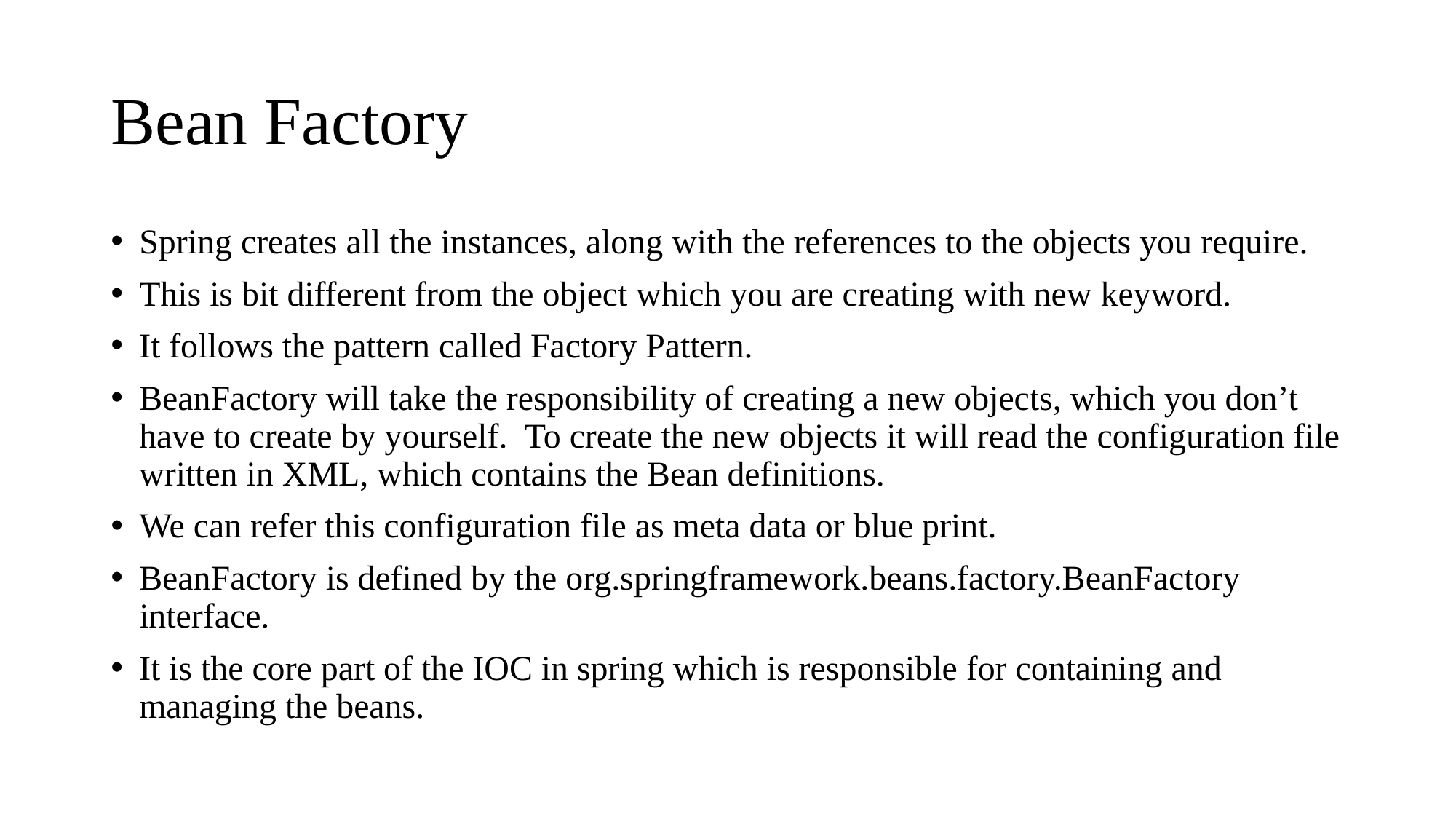

# Bean Factory
Spring creates all the instances, along with the references to the objects you require.
This is bit different from the object which you are creating with new keyword.
It follows the pattern called Factory Pattern.
BeanFactory will take the responsibility of creating a new objects, which you don’t have to create by yourself.  To create the new objects it will read the configuration file written in XML, which contains the Bean definitions.
We can refer this configuration file as meta data or blue print.
BeanFactory is defined by the org.springframework.beans.factory.BeanFactory interface.
It is the core part of the IOC in spring which is responsible for containing and managing the beans.